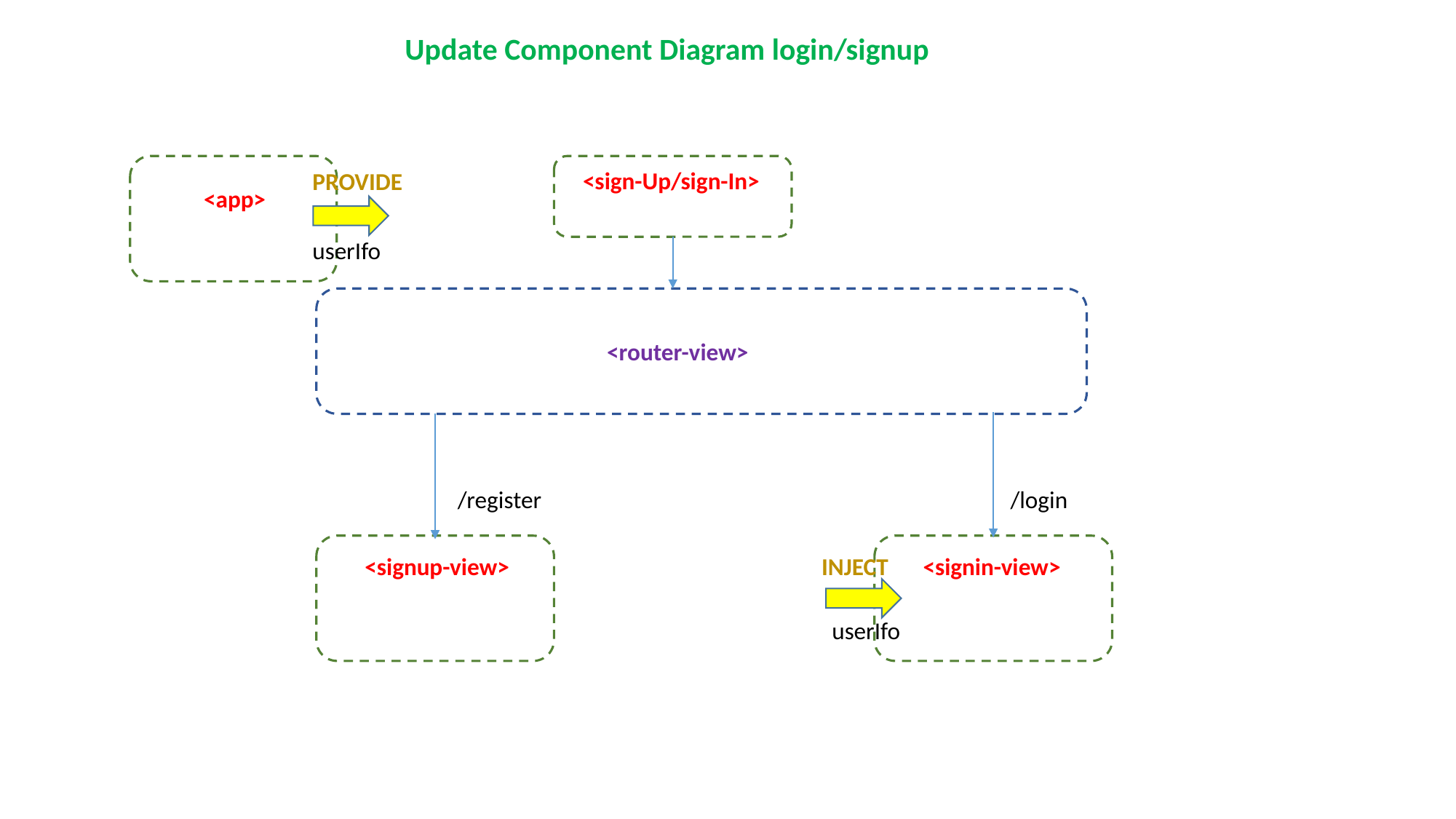

Update Component Diagram login/signup

<sign-Up/sign-In>
PROVIDE
<app>

userIfo

<router-view>
/register
/login

<signup-view>
INJECT
<signin-view>

userIfo